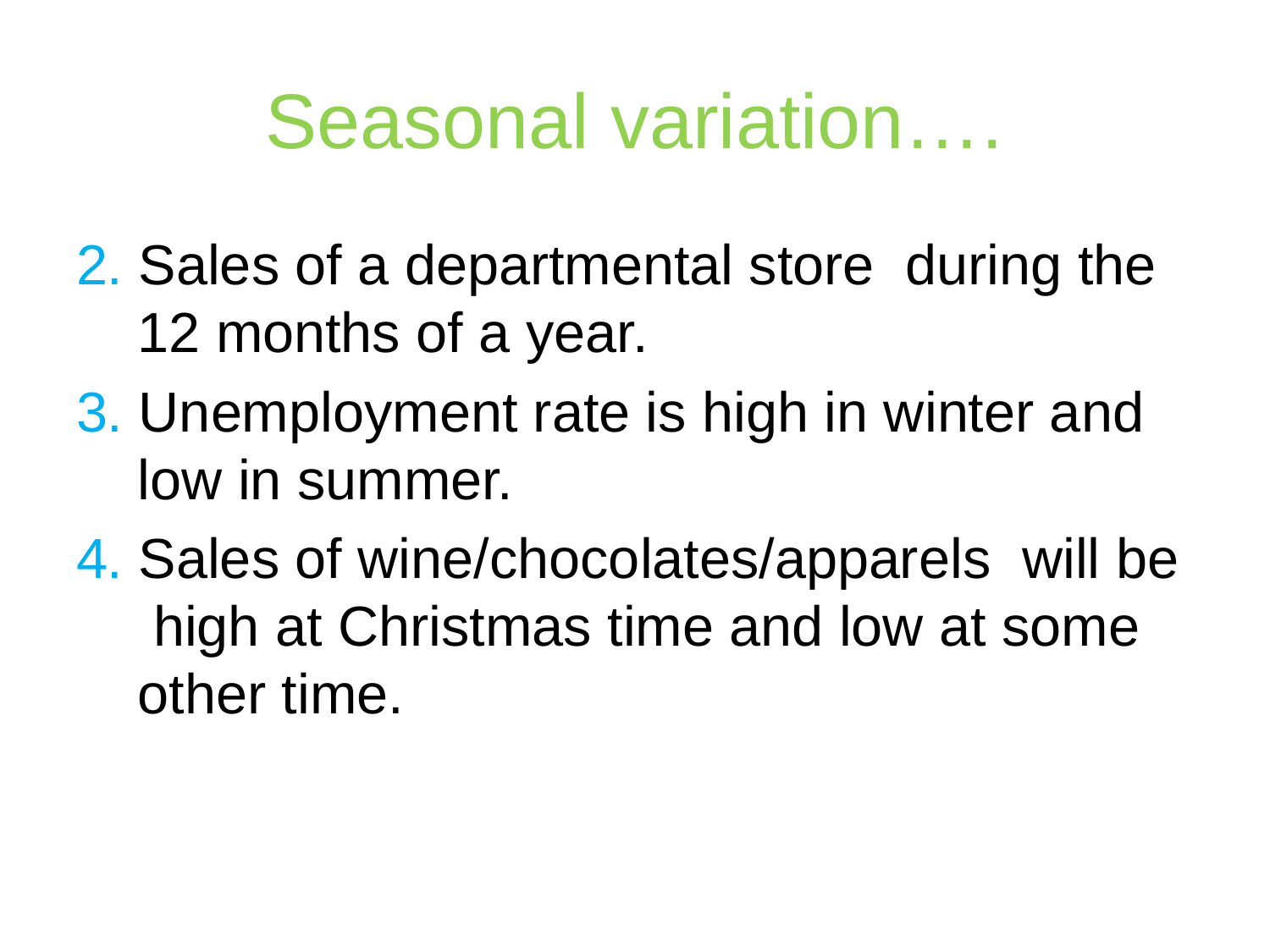

# Seasonal variation….
2. Sales of a departmental store  during the 12 months of a year.
3. Unemployment rate is high in winter and   low in summer.
4. Sales of wine/chocolates/apparels  will be  high at Christmas time and low at some  other time.